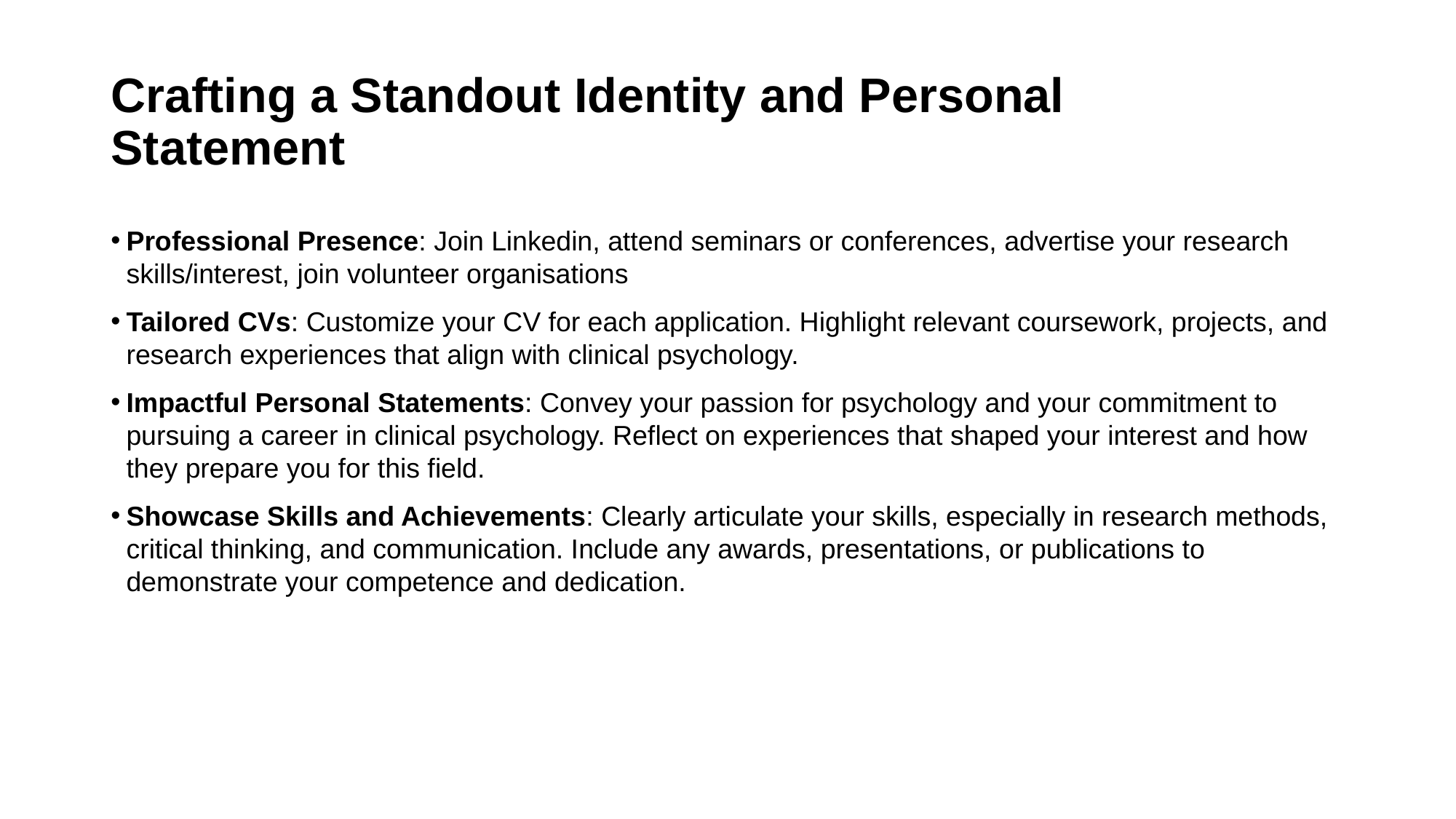

# Crafting a Standout Identity and Personal Statement
Professional Presence: Join Linkedin, attend seminars or conferences, advertise your research skills/interest, join volunteer organisations
Tailored CVs: Customize your CV for each application. Highlight relevant coursework, projects, and research experiences that align with clinical psychology.
Impactful Personal Statements: Convey your passion for psychology and your commitment to pursuing a career in clinical psychology. Reflect on experiences that shaped your interest and how they prepare you for this field.
Showcase Skills and Achievements: Clearly articulate your skills, especially in research methods, critical thinking, and communication. Include any awards, presentations, or publications to demonstrate your competence and dedication.